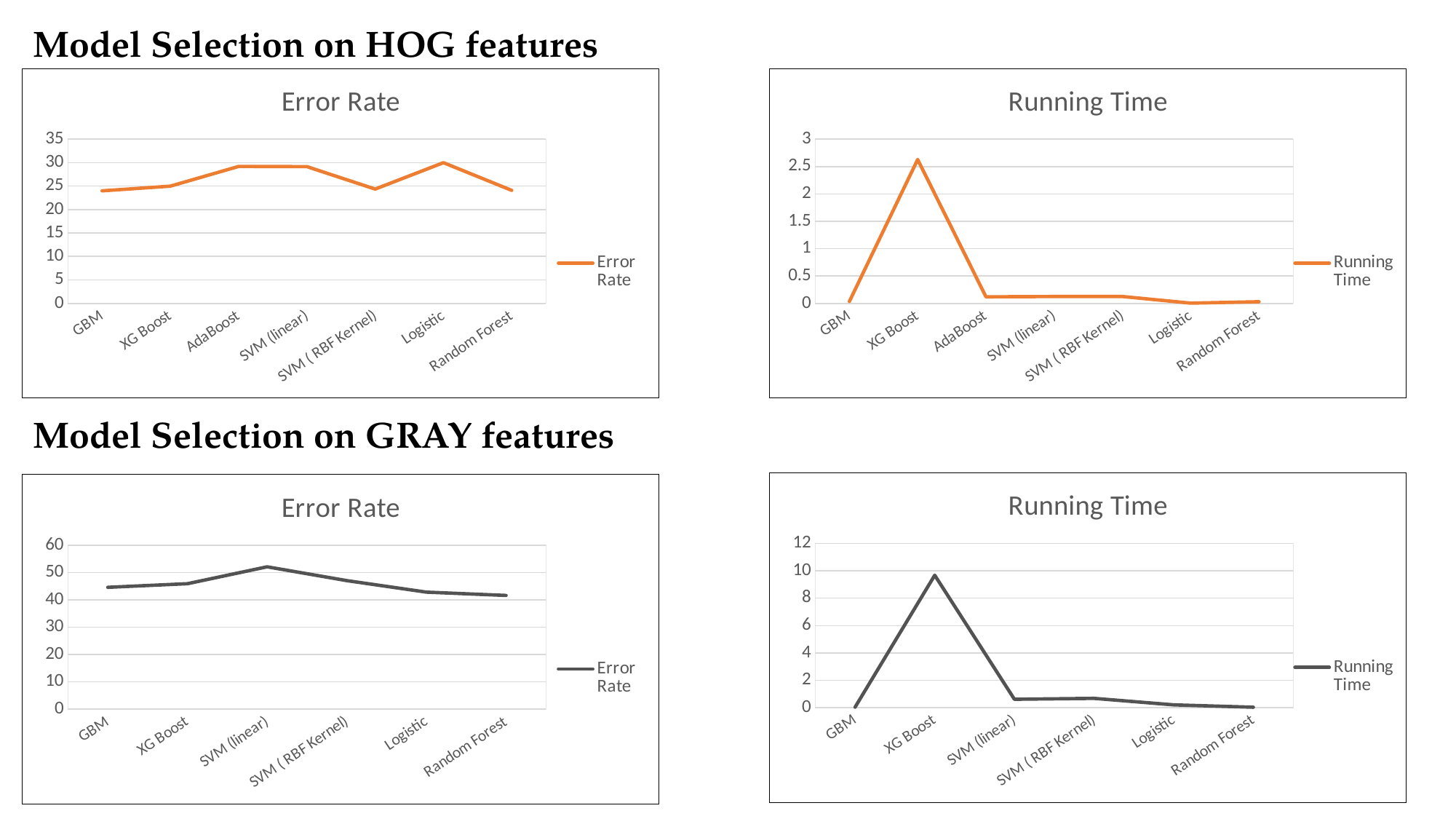

# Model Selection on HOG features

### Chart:

| Category | Running Time |
|---|---|
| GBM | 0.035 |
| XG Boost | 2.63 |
| AdaBoost | 0.12 |
| SVM (linear) | 0.125 |
| SVM ( RBF Kernel) | 0.125 |
| Logistic | 0.004 |
| Random Forest | 0.03 |

### Chart:

| Category | Error Rate |
|---|---|
| GBM | 24.0 |
| XG Boost | 25.0 |
| AdaBoost | 29.2 |
| SVM (linear) | 29.16 |
| SVM ( RBF Kernel) | 24.37 |
| Logistic | 30.0 |
| Random Forest | 24.1 |
Model Selection on GRAY features

### Chart:

| Category | Running Time |
|---|---|
| GBM | 0.034 |
| XG Boost | 9.68 |
| SVM (linear) | 0.612 |
| SVM ( RBF Kernel) | 0.676 |
| Logistic | 0.202 |
| Random Forest | 0.03 |

### Chart:

| Category | Error Rate |
|---|---|
| GBM | 44.56 |
| XG Boost | 45.89 |
| SVM (linear) | 52.06 |
| SVM ( RBF Kernel) | 47.01 |
| Logistic | 42.8 |
| Random Forest | 41.6 |